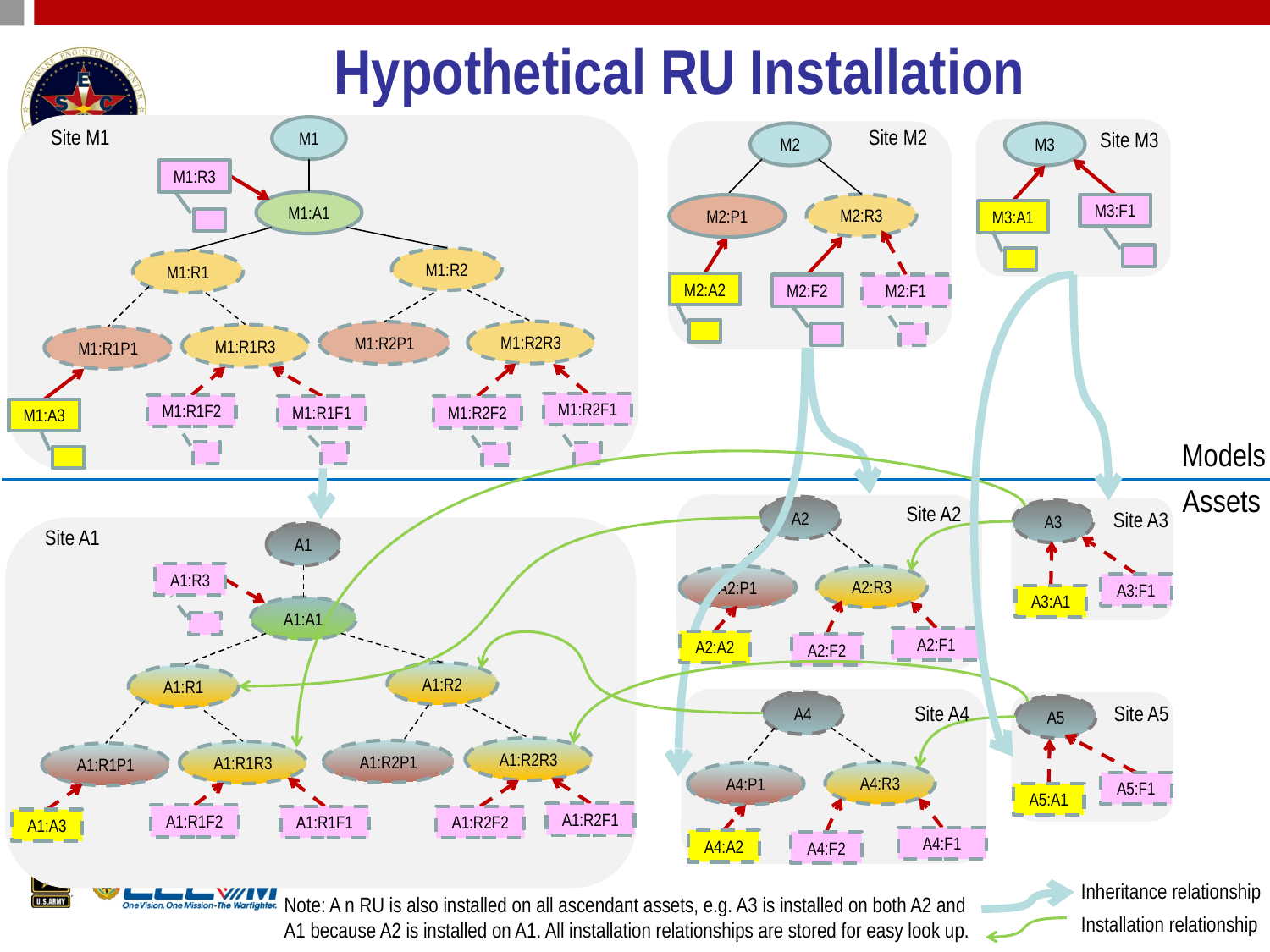

# Hypothetical RU Installation

M1
Site M1
Site M2
Site M3

M2
M3
M1:R3
M1:A1
M2:R3
M3:F1
M2:P1
M3:A1

M1:R2

M1:R1
M2:A2
M2:F2
M2:F1

M1:R2R3
M1:R2P1

M1:R1R3
M1:R1P1
M1:R2F1
M1:R1F2
M1:R1F1
M1:R2F2
M1:A3
Models

Assets
Site A2

A2

A3
Site A3
Site A1

A1
A1:R3
A2:R3
A2:P1
A3:F1
A3:A1
A1:A1

A2:F1
A2:A2
A2:F2
A1:R2
A1:R1

A4

Site A4
Site A5
A5
A1:R2R3
A1:R2P1
A1:R1R3
A1:R1P1
A4:R3
A4:P1
A5:F1
A5:A1
A1:R2F1
A1:R1F2
A1:R1F1
A1:R2F2
A1:A3
A4:F1
A4:A2
A4:F2
Inheritance relationship
Note: A n RU is also installed on all ascendant assets, e.g. A3 is installed on both A2 and A1 because A2 is installed on A1. All installation relationships are stored for easy look up.
Installation relationship